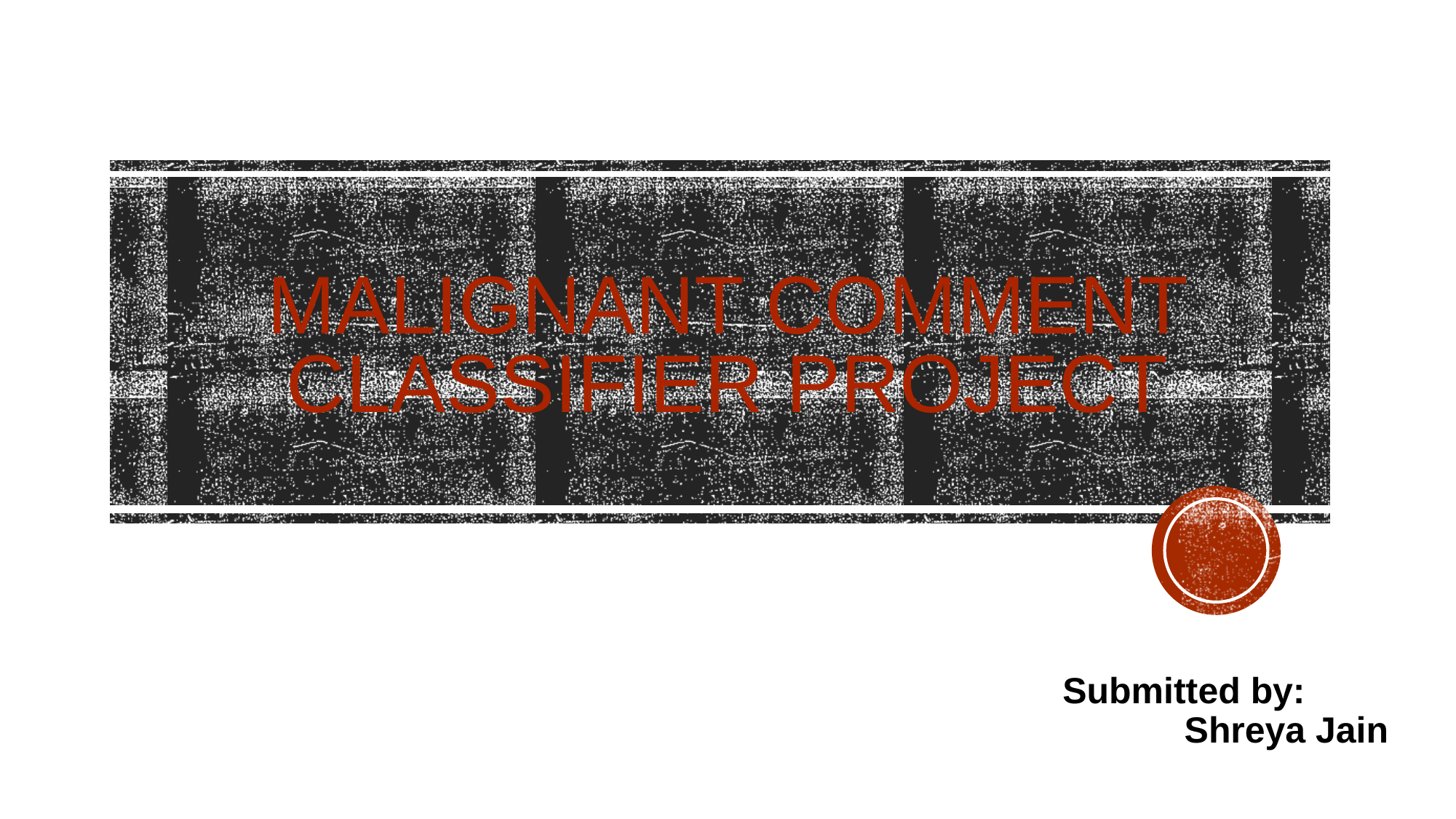

# Malignant Comment Classifier Project
                	Submitted by:			            Shreya Jain